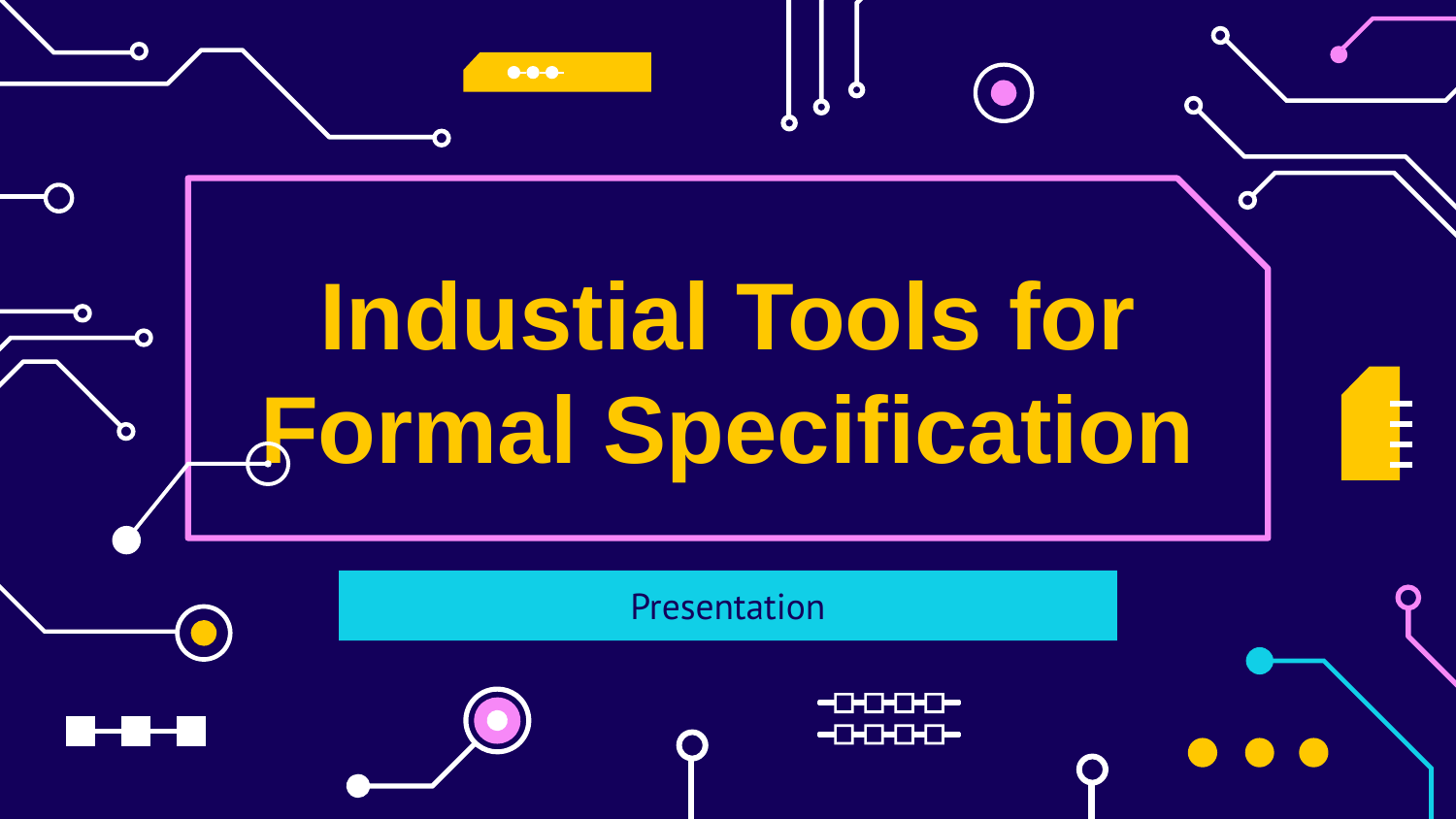

# Industial Tools for Formal Specification

Presentation